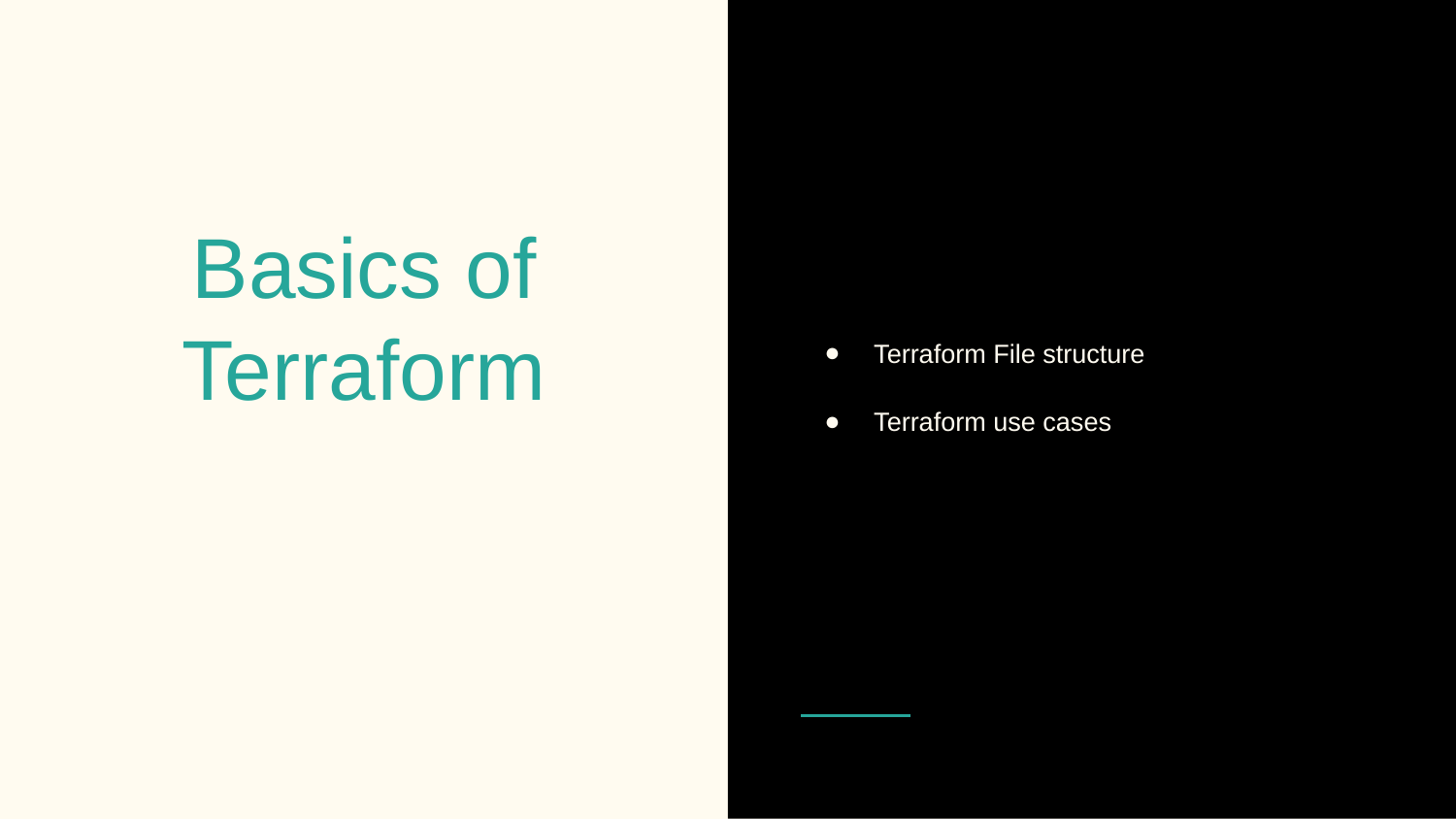

Terraform File structure
Terraform use cases
# Basics of Terraform